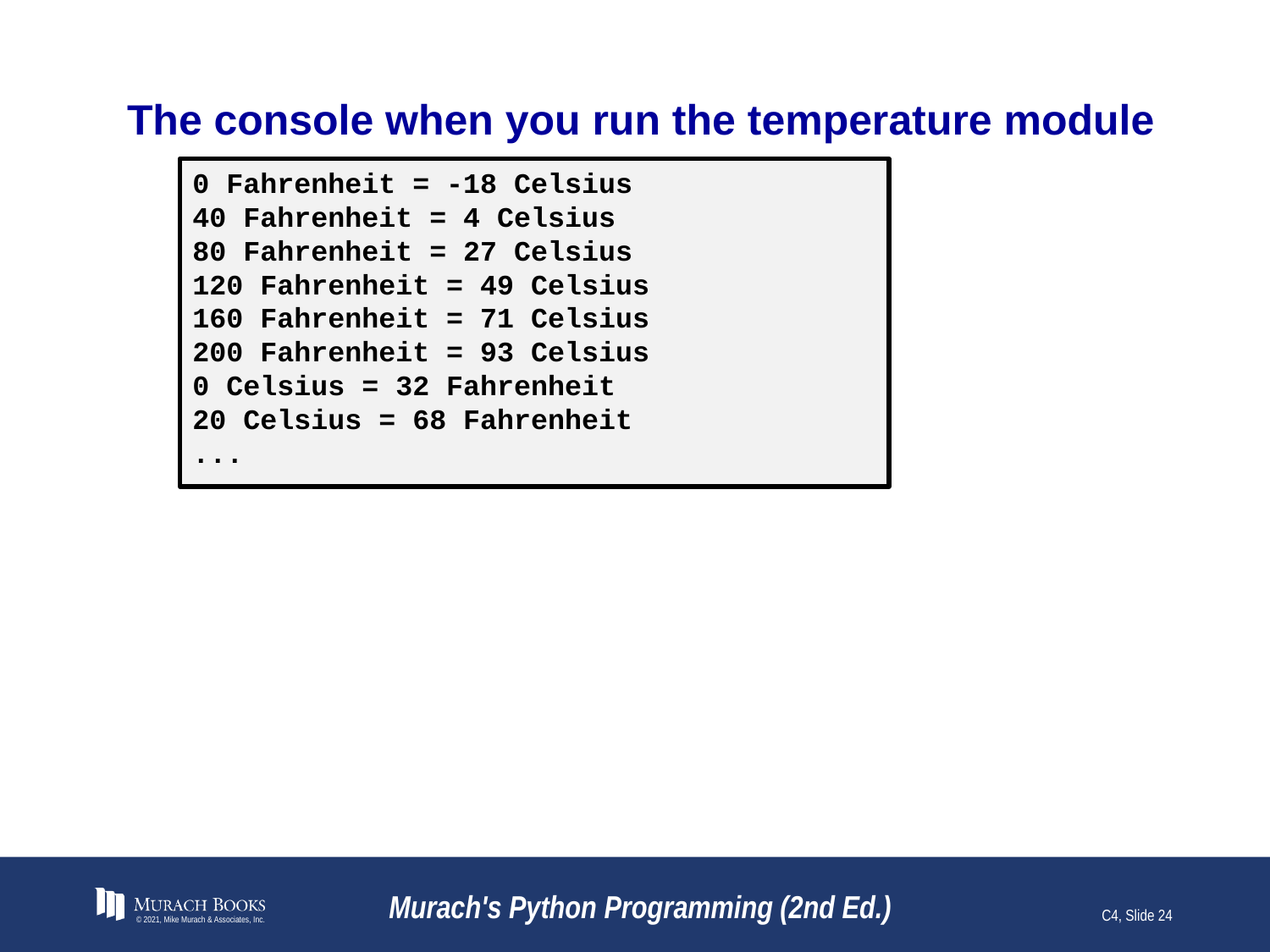

# The console when you run the temperature module
0 Fahrenheit = -18 Celsius
40 Fahrenheit = 4 Celsius
80 Fahrenheit = 27 Celsius
120 Fahrenheit = 49 Celsius
160 Fahrenheit = 71 Celsius
200 Fahrenheit = 93 Celsius
0 Celsius = 32 Fahrenheit
20 Celsius = 68 Fahrenheit
...

© 2021, Mike Murach & Associates, Inc.
Murach's Python Programming (2nd Ed.)

C4, Slide 24